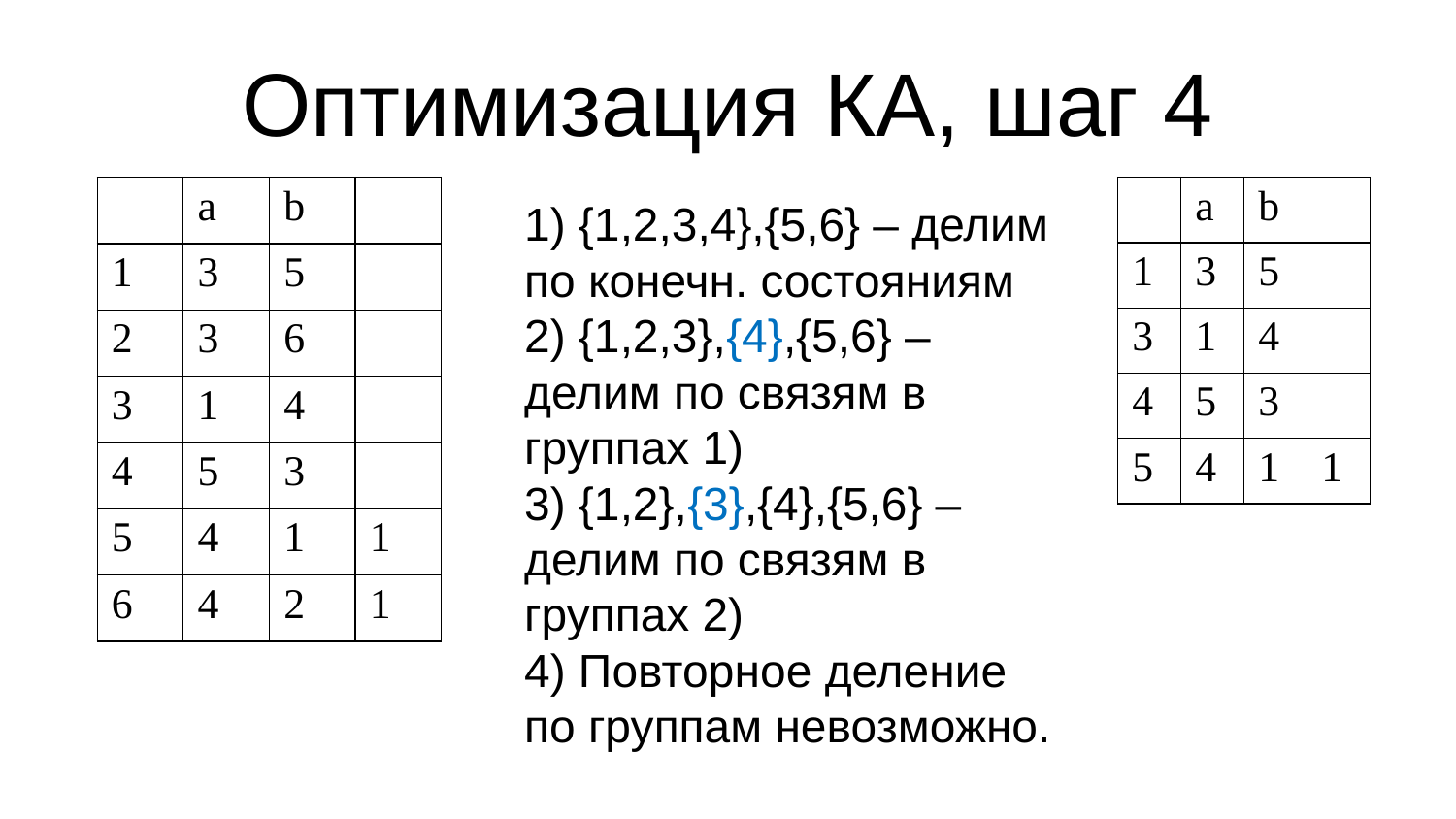

Оптимизация КА, шаг 4
1) {1,2,3,4},{5,6} – делим по конечн. состояниям
2) {1,2,3},{4},{5,6} – делим по связям в группах 1)
3) {1,2},{3},{4},{5,6} – делим по связям в группах 2)
4) Повторное деление по группам невозможно.
|  | a | b |  |
| --- | --- | --- | --- |
| 1 | 3 | 5 |  |
| 2 | 3 | 6 |  |
| 3 | 1 | 4 |  |
| 4 | 5 | 3 |  |
| 5 | 4 | 1 | 1 |
| 6 | 4 | 2 | 1 |
|  | a | b |  |
| --- | --- | --- | --- |
| 1 | 3 | 5 |  |
| 3 | 1 | 4 |  |
| 4 | 5 | 3 |  |
| 5 | 4 | 1 | 1 |